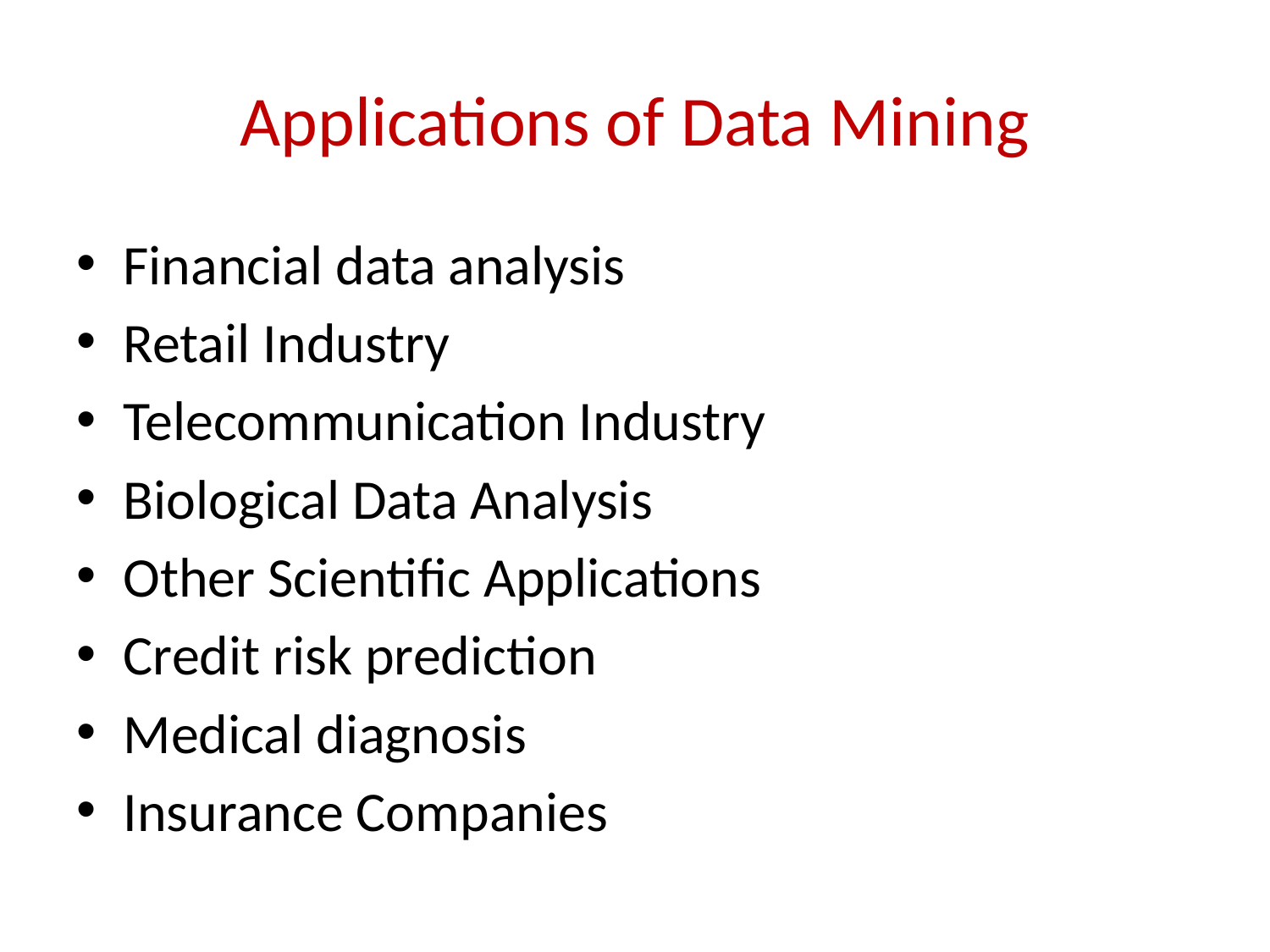

# Applications of Data Mining
Financial data analysis
Retail Industry
Telecommunication Industry
Biological Data Analysis
Other Scientific Applications
Credit risk prediction
Medical diagnosis
Insurance Companies